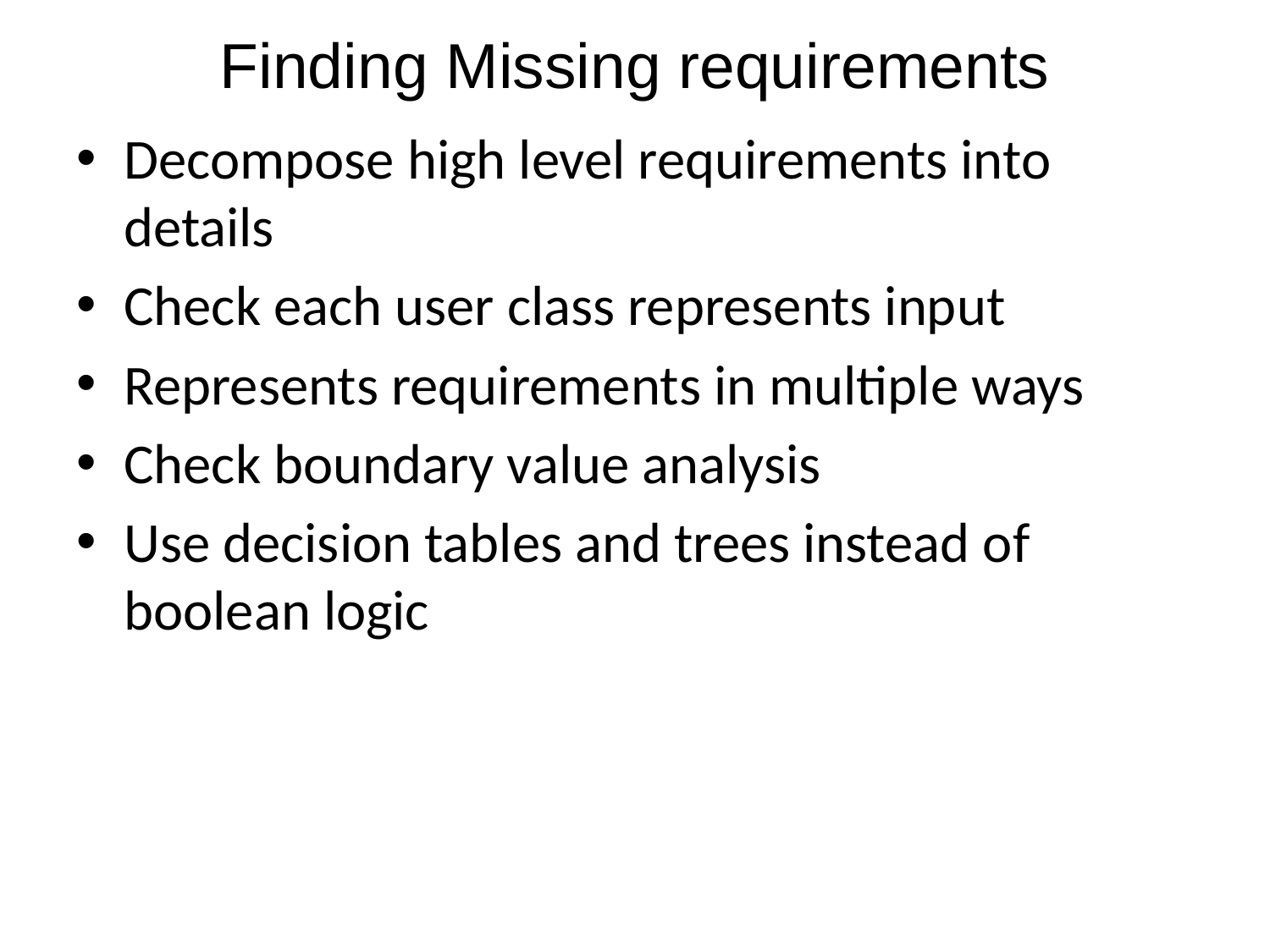

# Finding Missing requirements
Decompose high level requirements into details
Check each user class represents input
Represents requirements in multiple ways
Check boundary value analysis
Use decision tables and trees instead of boolean logic